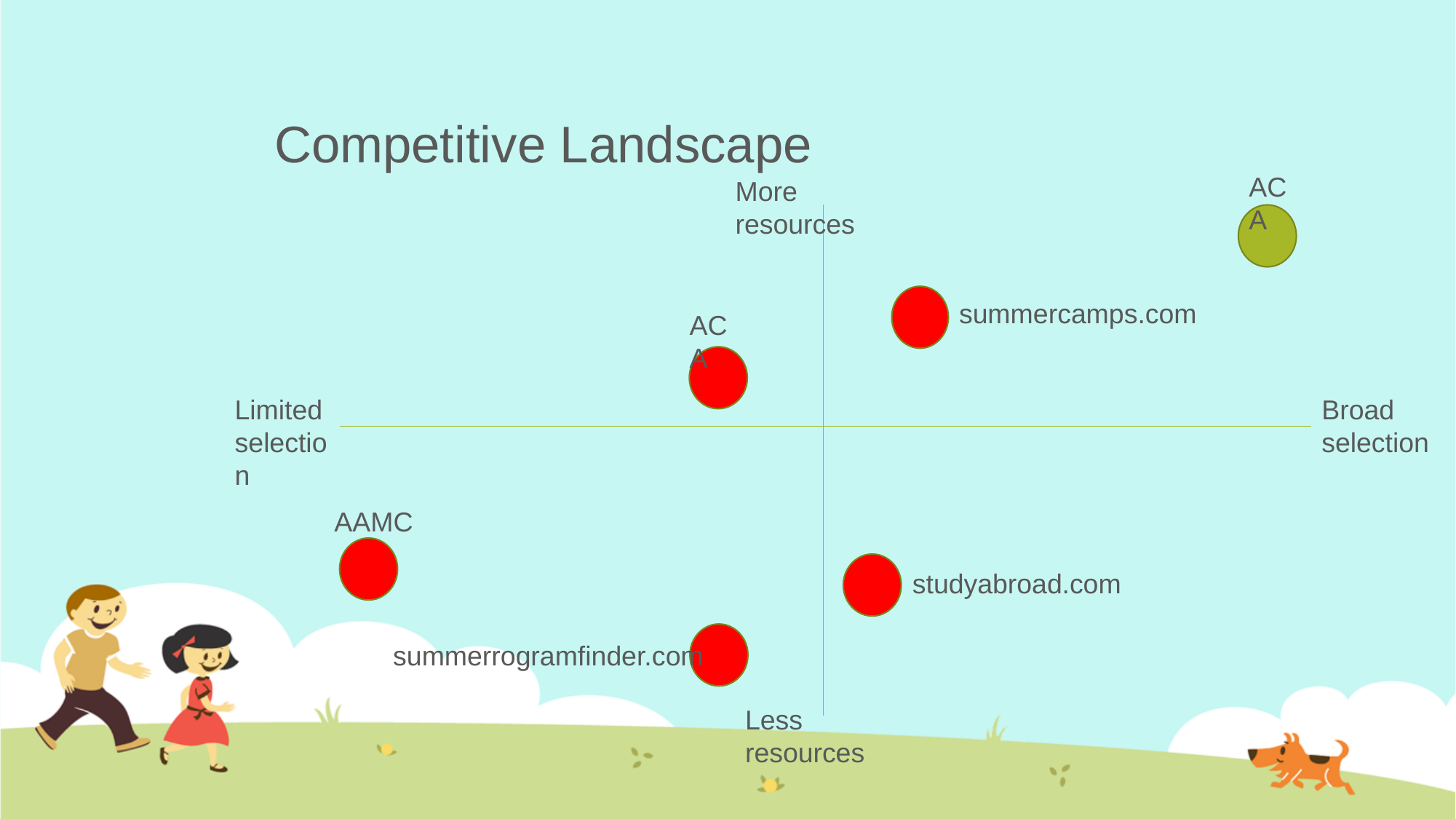

# Competitive Landscape
ACA
More resources

summercamps.com
ACA

Limited selection
Broad selection
AAMC

studyabroad.com

summerrogramfinder.com
Less resources